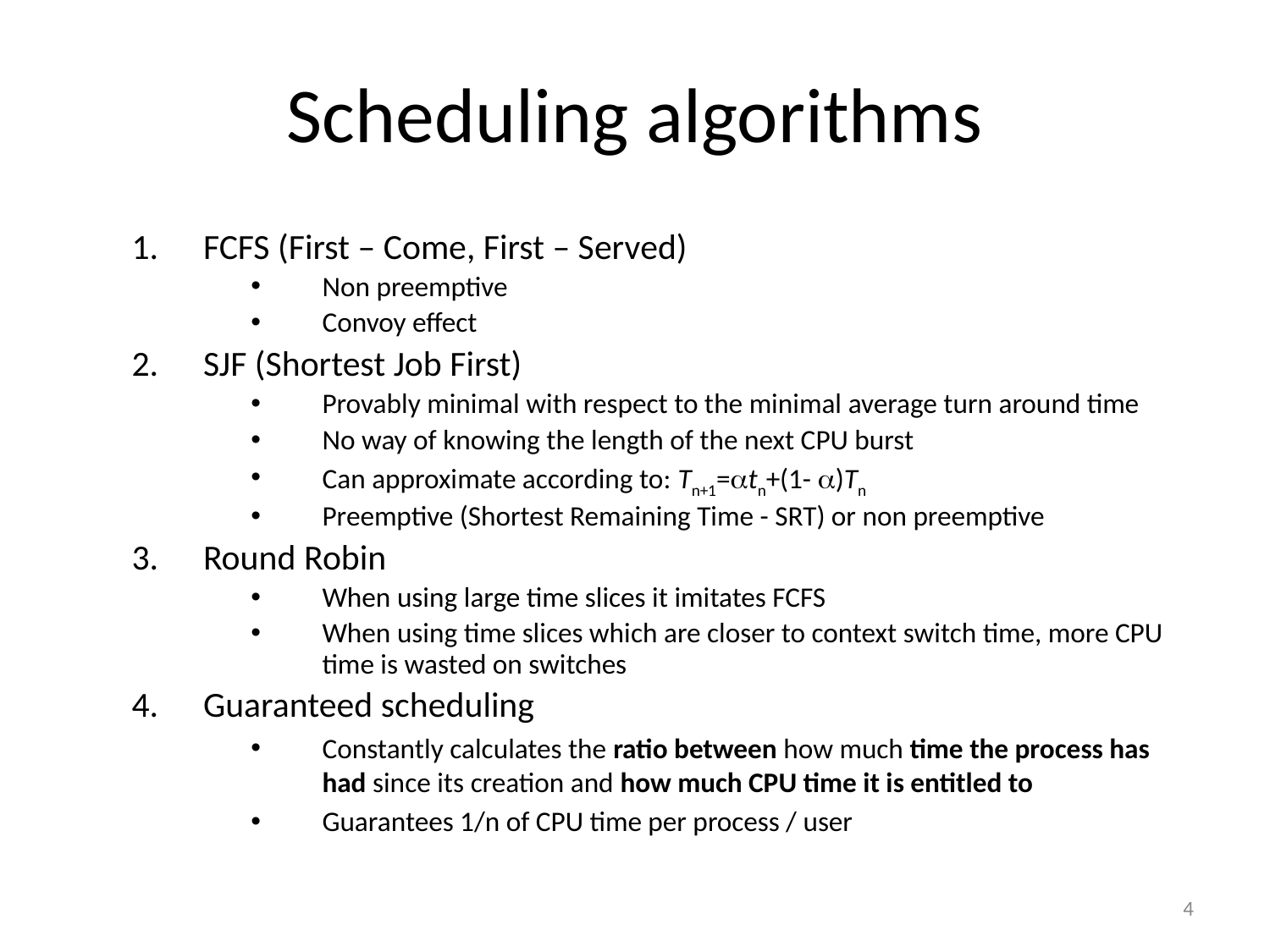

# Scheduling algorithms
FCFS (First – Come, First – Served)
Non preemptive
Convoy effect
SJF (Shortest Job First)
Provably minimal with respect to the minimal average turn around time
No way of knowing the length of the next CPU burst
Can approximate according to: Tn+1=αtn+(1- α)Tn
Preemptive (Shortest Remaining Time - SRT) or non preemptive
Round Robin
When using large time slices it imitates FCFS
When using time slices which are closer to context switch time, more CPU time is wasted on switches
Guaranteed scheduling
Constantly calculates the ratio between how much time the process has had since its creation and how much CPU time it is entitled to
Guarantees 1/n of CPU time per process / user

4